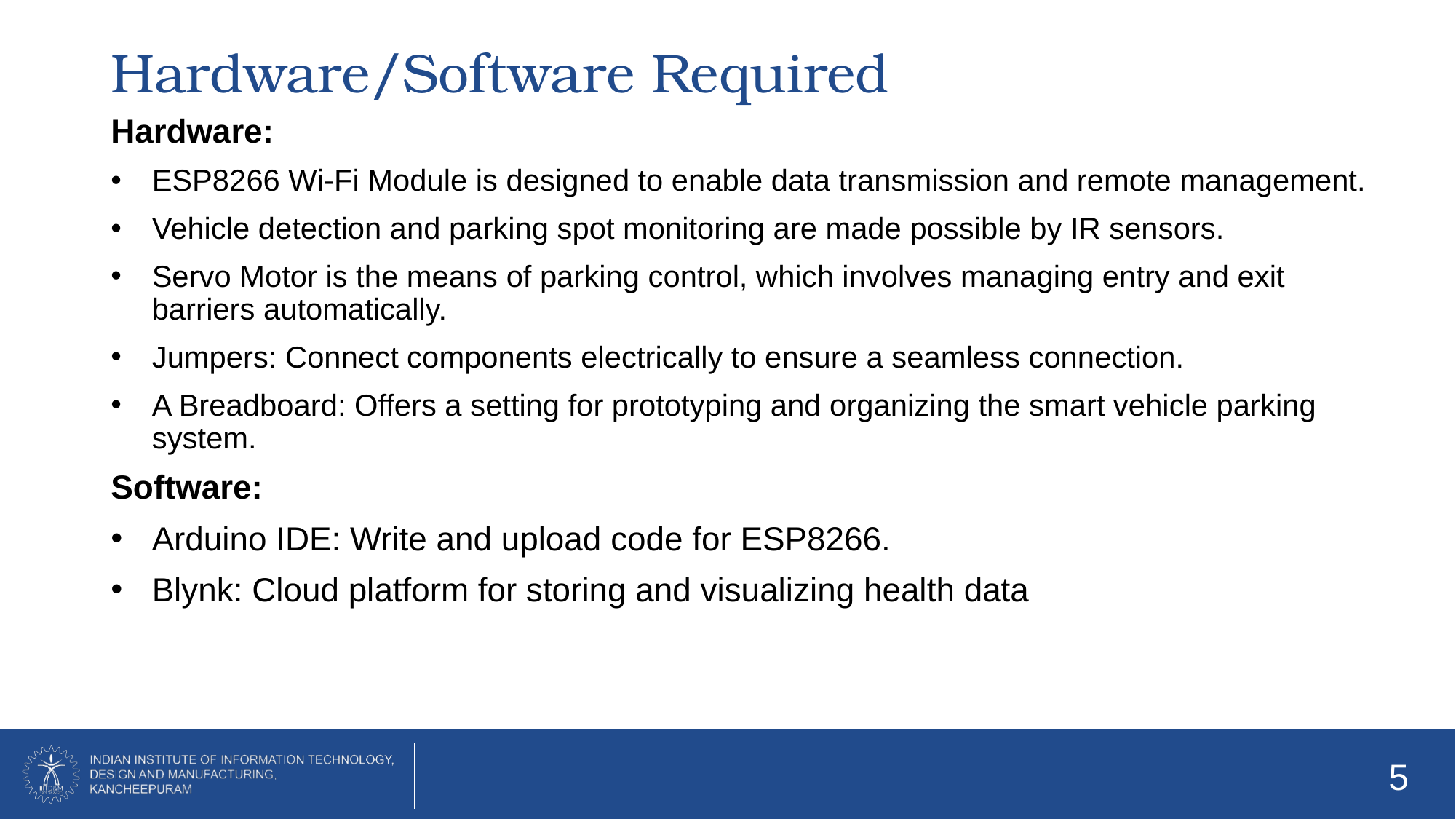

# Hardware/Software Required
Hardware:
ESP8266 Wi-Fi Module is designed to enable data transmission and remote management.
Vehicle detection and parking spot monitoring are made possible by IR sensors.
Servo Motor is the means of parking control, which involves managing entry and exit barriers automatically.
Jumpers: Connect components electrically to ensure a seamless connection.
A Breadboard: Offers a setting for prototyping and organizing the smart vehicle parking system.
Software:
Arduino IDE: Write and upload code for ESP8266.
Blynk: Cloud platform for storing and visualizing health data
5